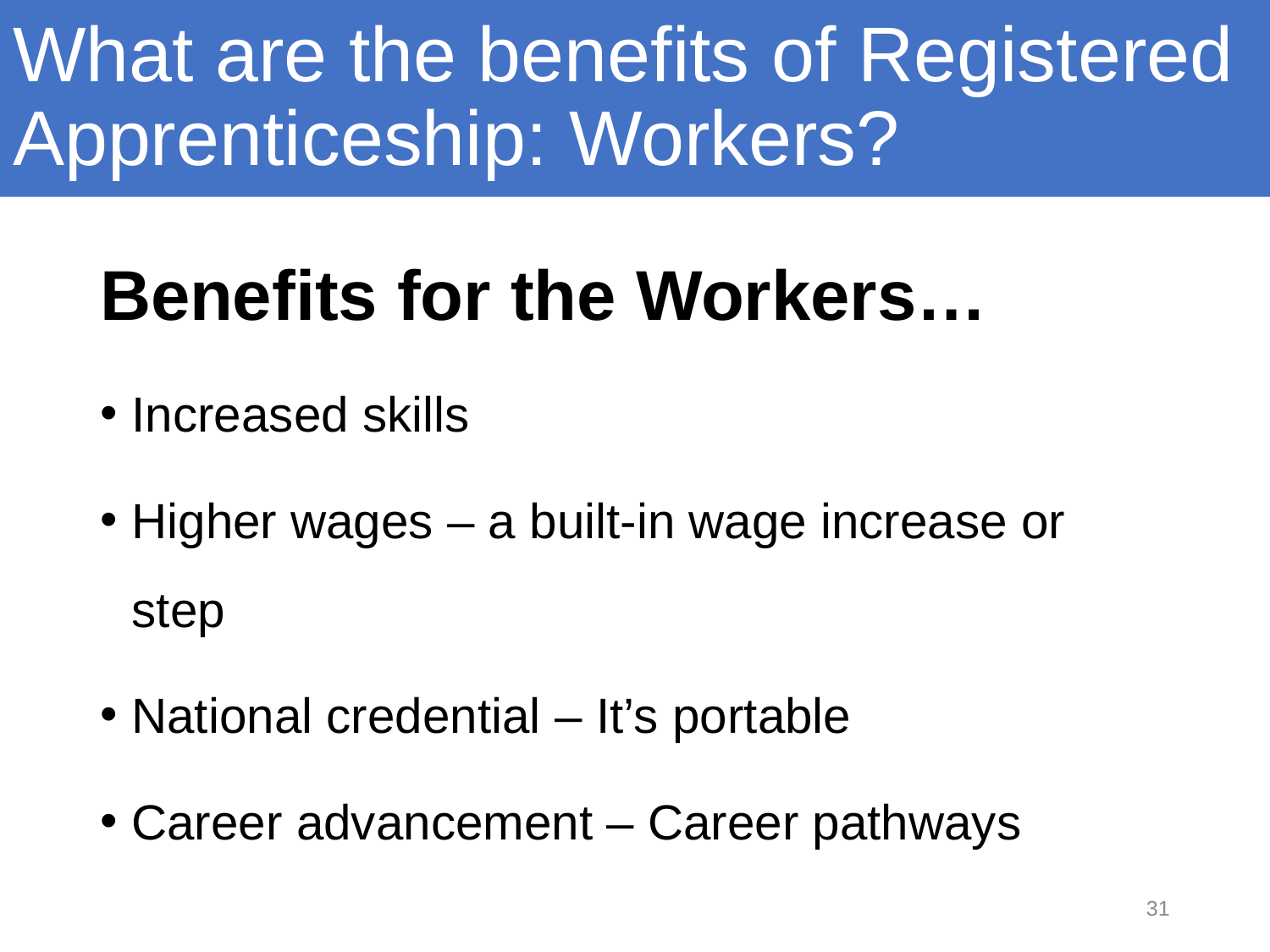

# What are the benefits of Registered Apprenticeship: Workers?
Benefits for the Workers…
Increased skills
Higher wages – a built-in wage increase or step
National credential – It’s portable
Career advancement – Career pathways
31